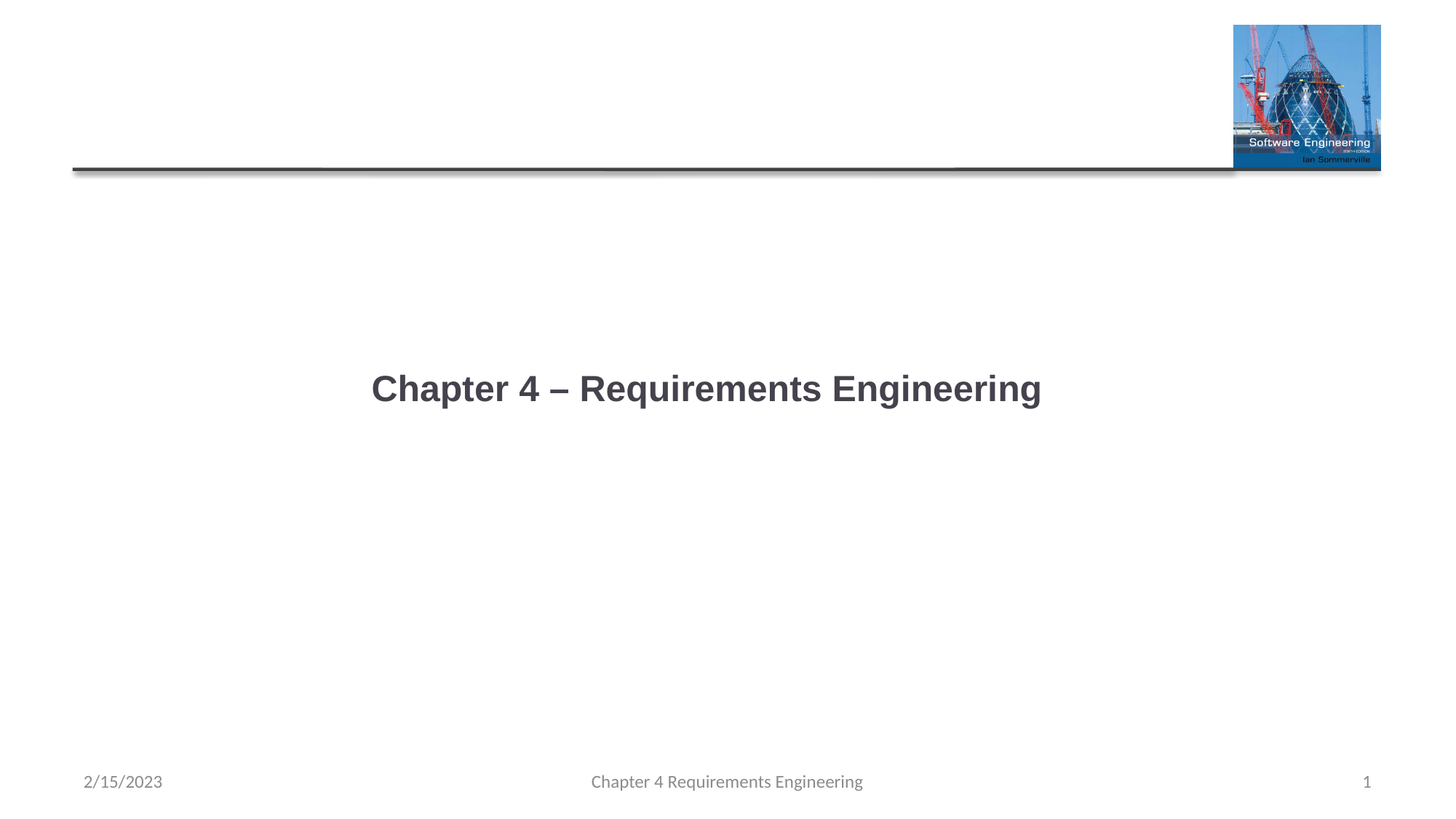

# Chapter 4 – Requirements Engineering
2/15/2023
Chapter 4 Requirements Engineering
1